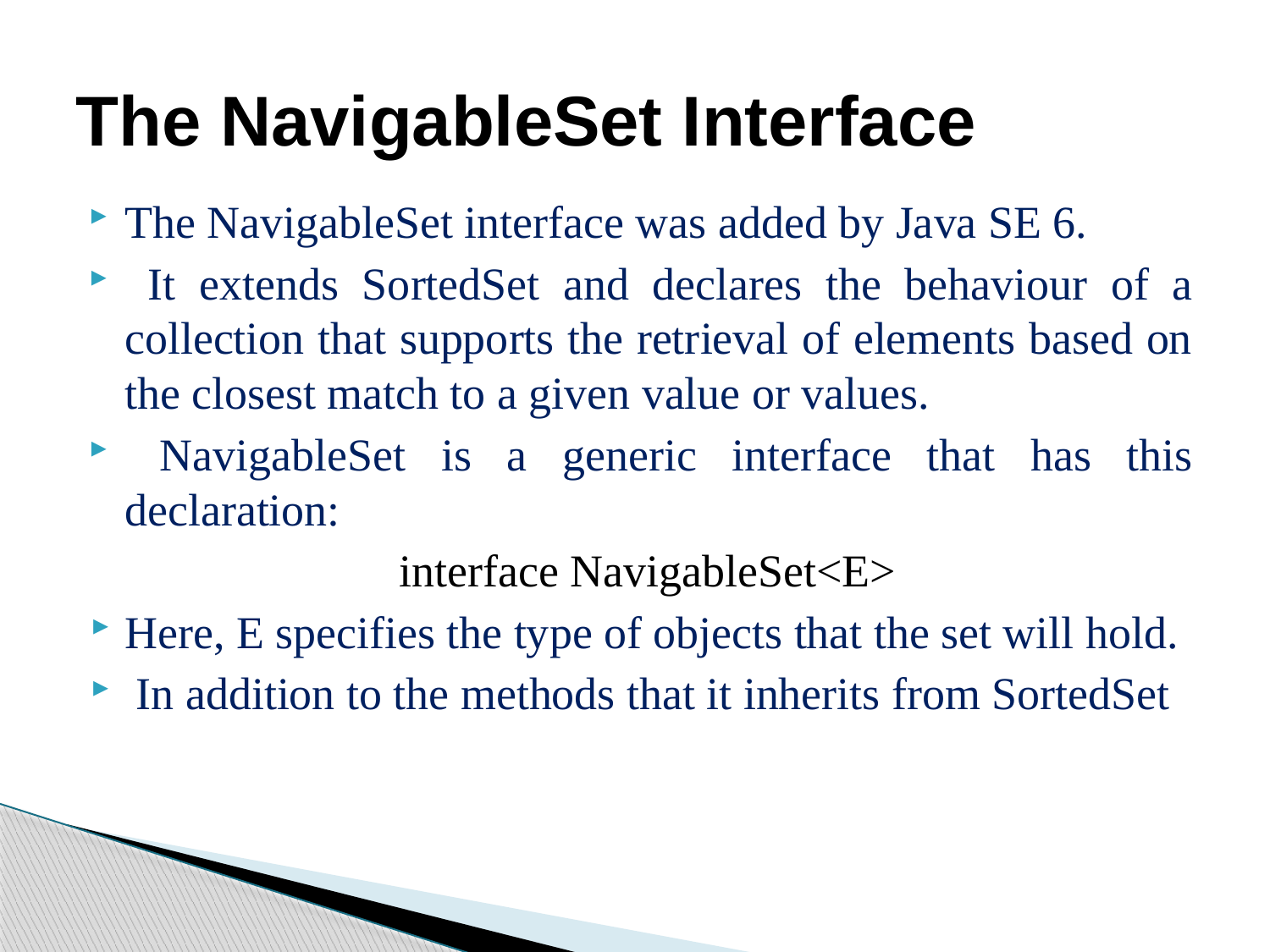

# The NavigableSet Interface
The NavigableSet interface was added by Java SE 6.
 It extends SortedSet and declares the behaviour of a collection that supports the retrieval of elements based on the closest match to a given value or values.
 NavigableSet is a generic interface that has this declaration:
                           interface NavigableSet<E>
Here, E specifies the type of objects that the set will hold.
 In addition to the methods that it inherits from SortedSet